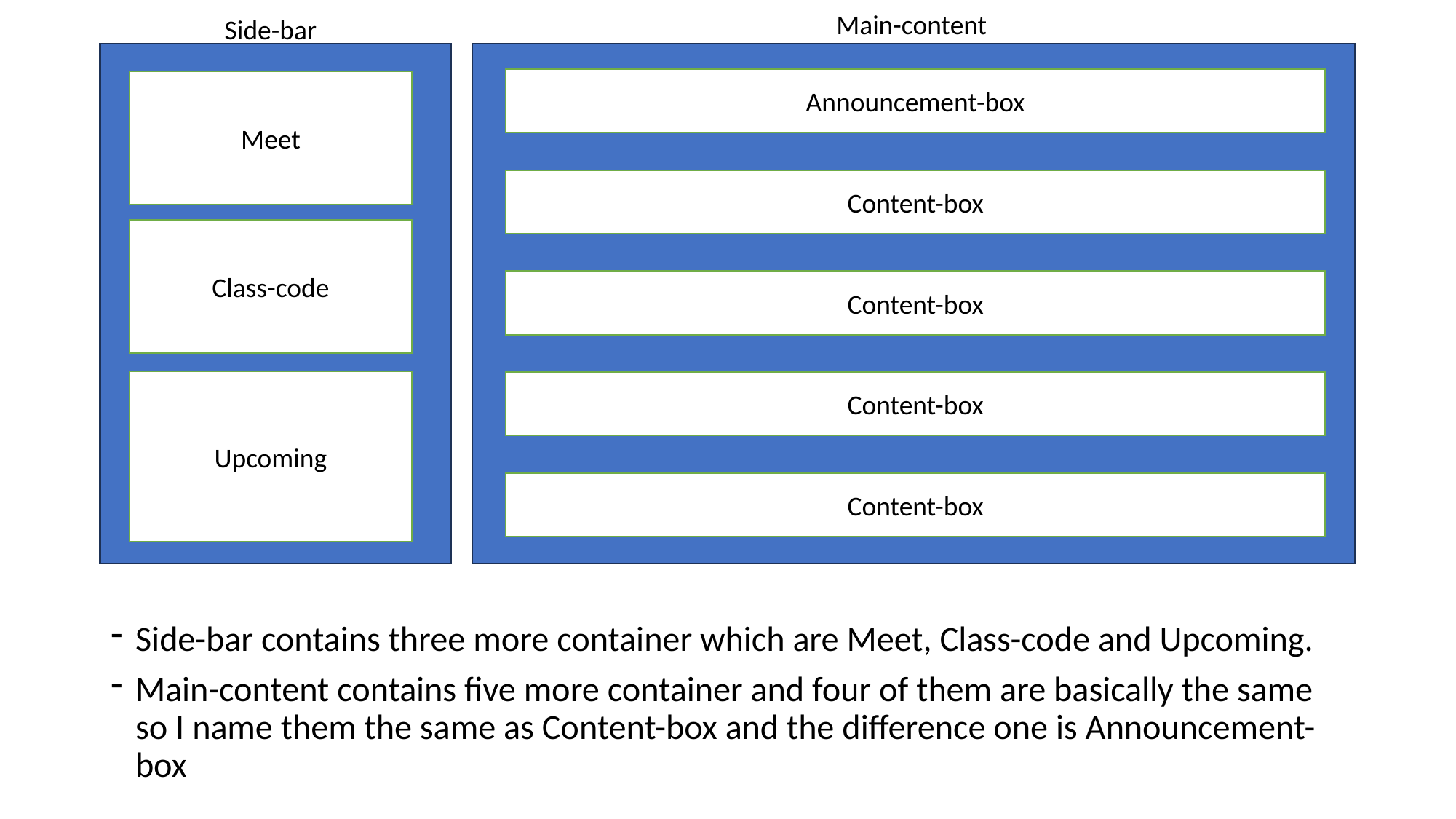

Main-content
Side-bar

Announcement-box
Meet
Content-box
Class-code
Content-box
Upcoming
Content-box
Content-box
Side-bar contains three more container which are Meet, Class-code and Upcoming.
Main-content contains five more container and four of them are basically the same so I name them the same as Content-box and the difference one is Announcement-box